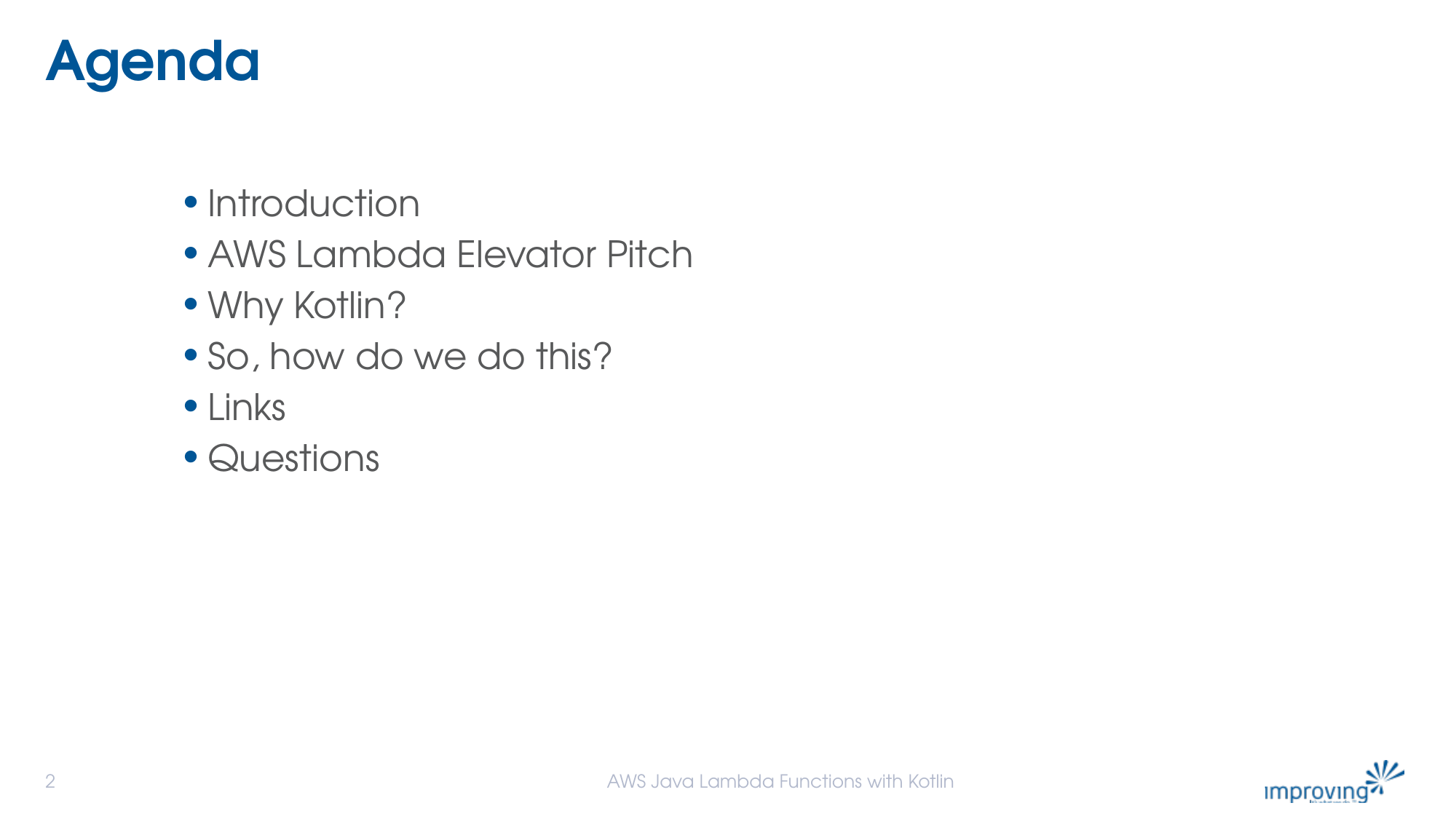

# Agenda

Introduction
AWS Lambda Elevator Pitch
Why Kotlin?
So, how do we do this?
Links
Questions
2
AWS Java Lambda Functions with Kotlin